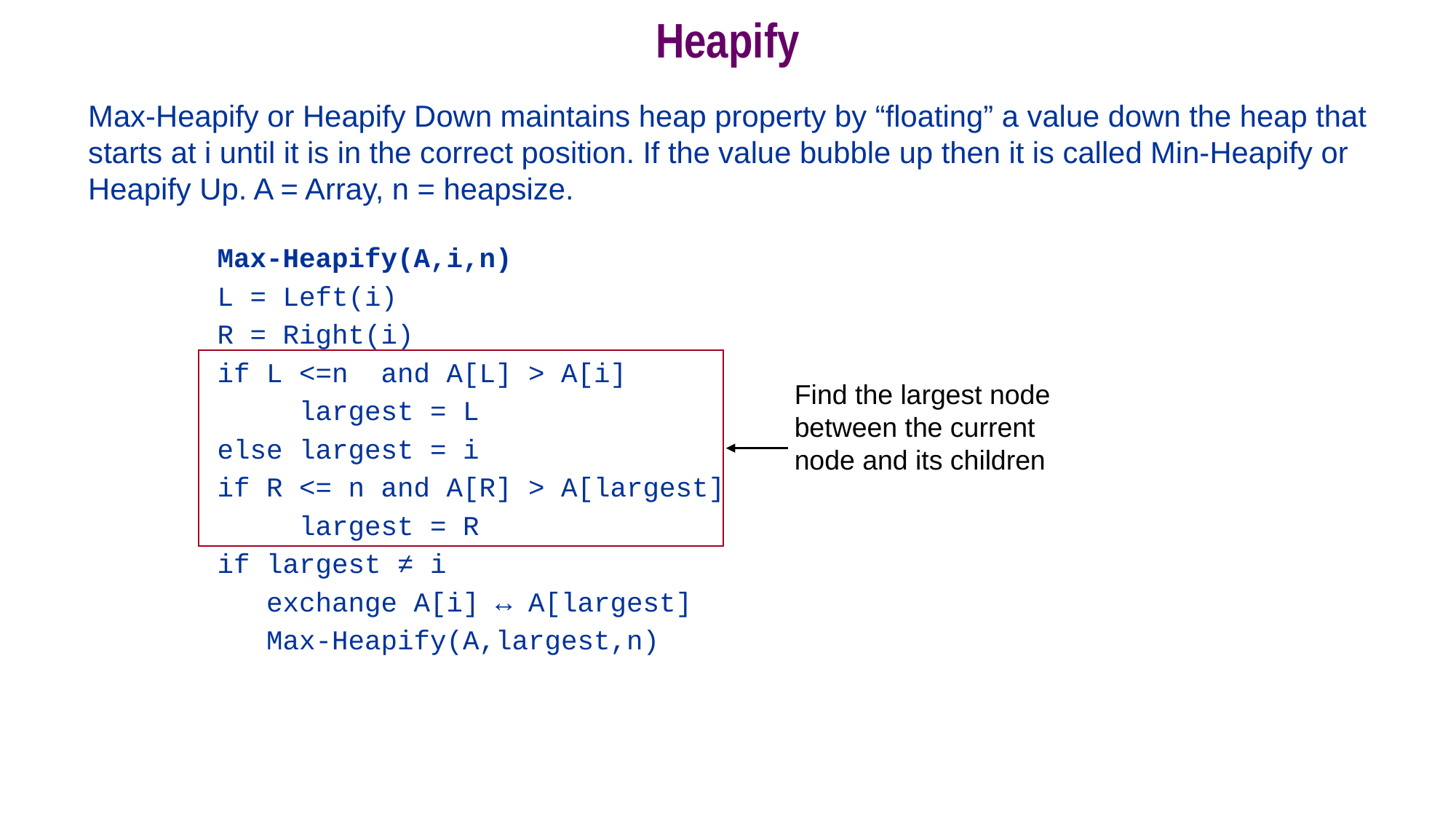

# Heapify
Max-Heapify or Heapify Down maintains heap property by “floating” a value down the heap that starts at i until it is in the correct position. If the value bubble up then it is called Min-Heapify or Heapify Up. A = Array, n = heapsize.
Max-Heapify(A,i,n)
L = Left(i)
R = Right(i)
if L <=n  and A[L] > A[i]
     largest = L
else largest = i
if R <= n and A[R] > A[largest]
     largest = R
if largest ≠ i
   exchange A[i] ↔ A[largest]
   Max-Heapify(A,largest,n)

Find the largest node between the current node and its children